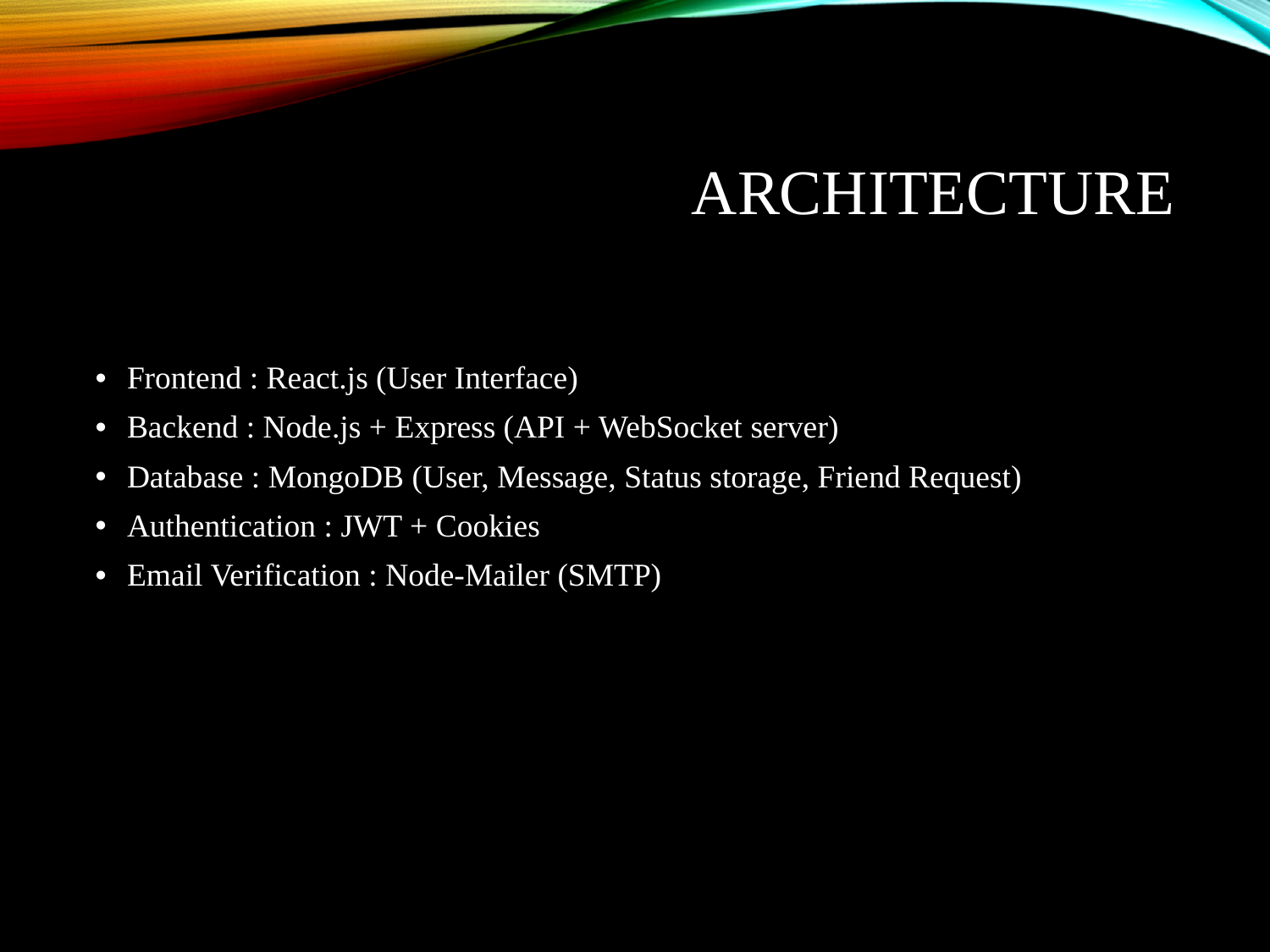

# Architecture

Frontend : React.js (User Interface)
Backend : Node.js + Express (API + WebSocket server)
Database : MongoDB (User, Message, Status storage, Friend Request)
Authentication : JWT + Cookies
Email Verification : Node-Mailer (SMTP)